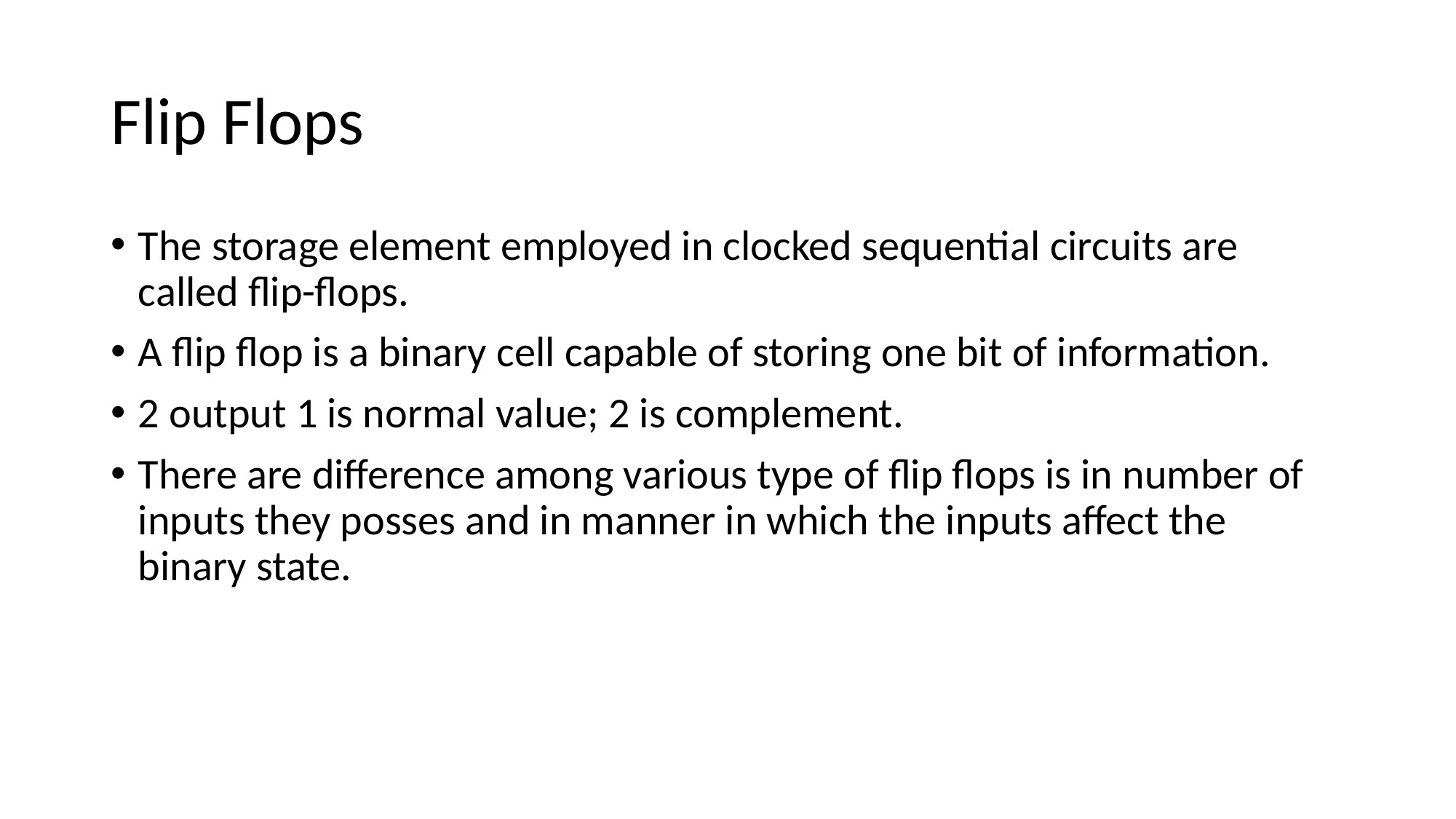

# Flip Flops
The storage element employed in clocked sequential circuits are called flip-flops.
A flip flop is a binary cell capable of storing one bit of information.
2 output 1 is normal value; 2 is complement.
There are difference among various type of flip flops is in number of inputs they posses and in manner in which the inputs affect the binary state.